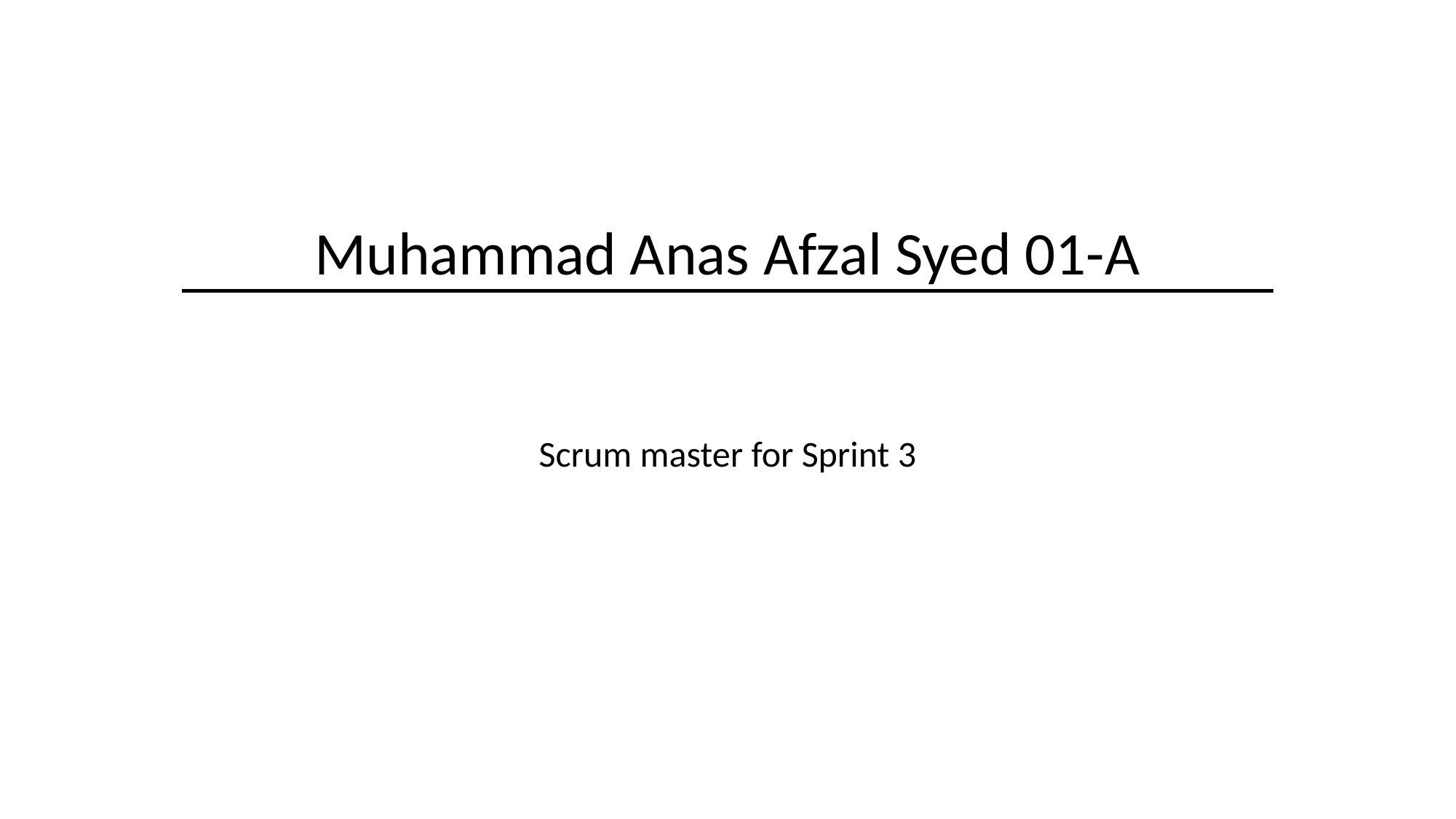

# Muhammad Anas Afzal Syed 01-A
Scrum master for Sprint 3